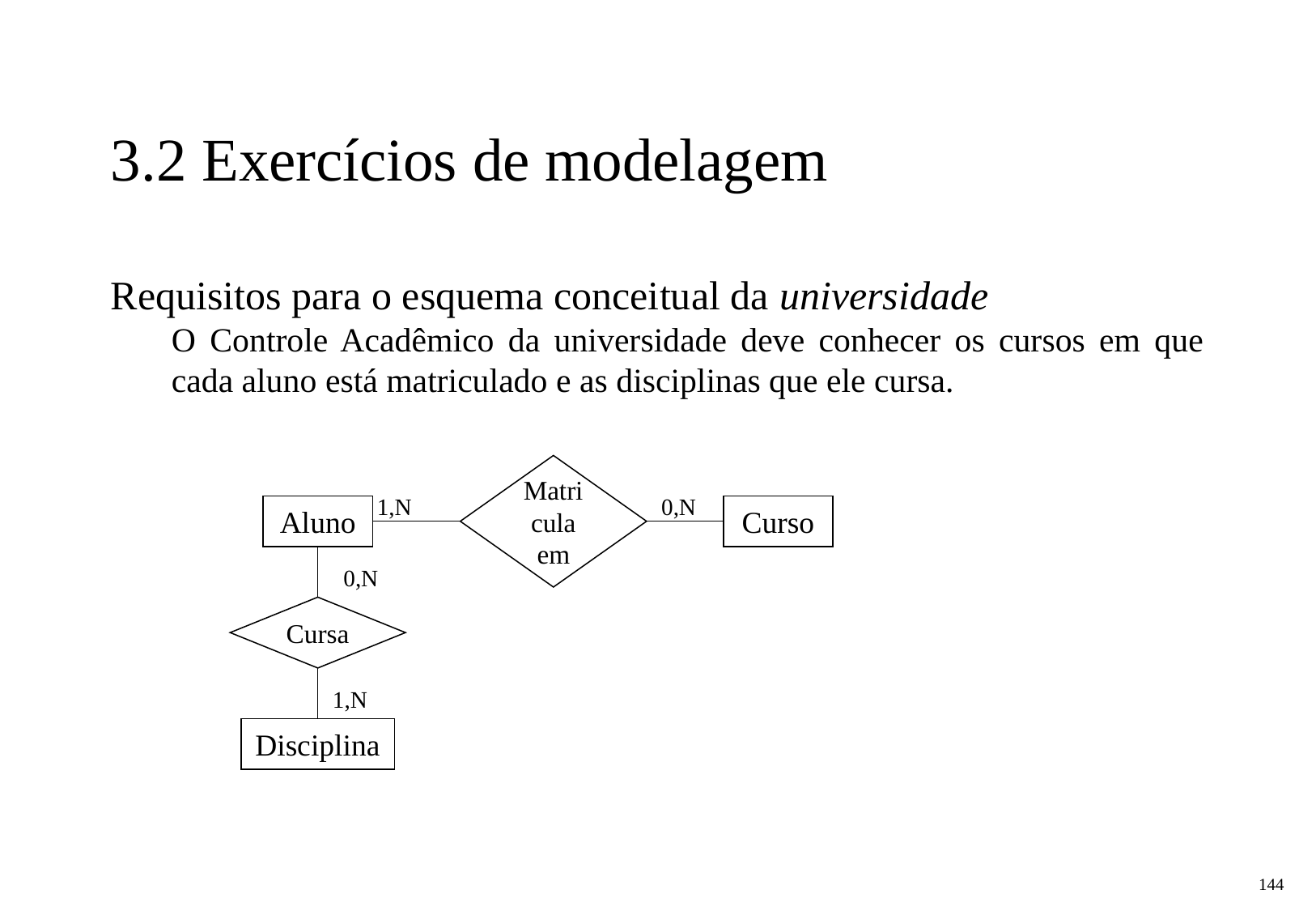

3.2 Exercícios de modelagem
Requisitos para o esquema conceitual da universidade
O Controle Acadêmico da universidade deve conhecer os cursos em que cada aluno está matriculado e as disciplinas que ele cursa.
Matricula
em
1,N
0,N
Aluno
Curso
0,N
Cursa
1,N
Disciplina
144